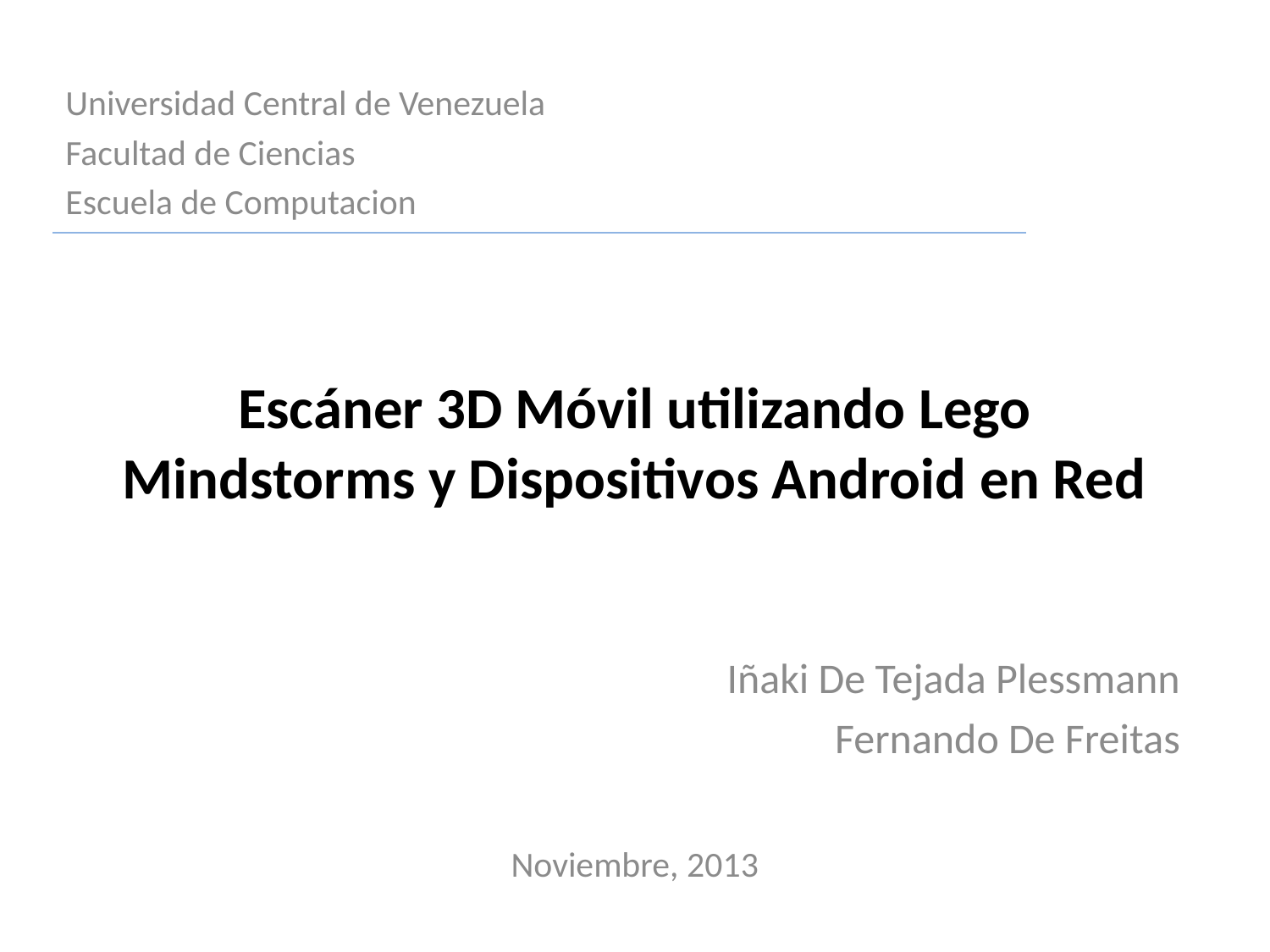

Universidad Central de Venezuela
Facultad de Ciencias
Escuela de Computacion
# Escáner 3D Móvil utilizando Lego Mindstorms y Dispositivos Android en Red
Iñaki De Tejada Plessmann
Fernando De Freitas
Noviembre, 2013